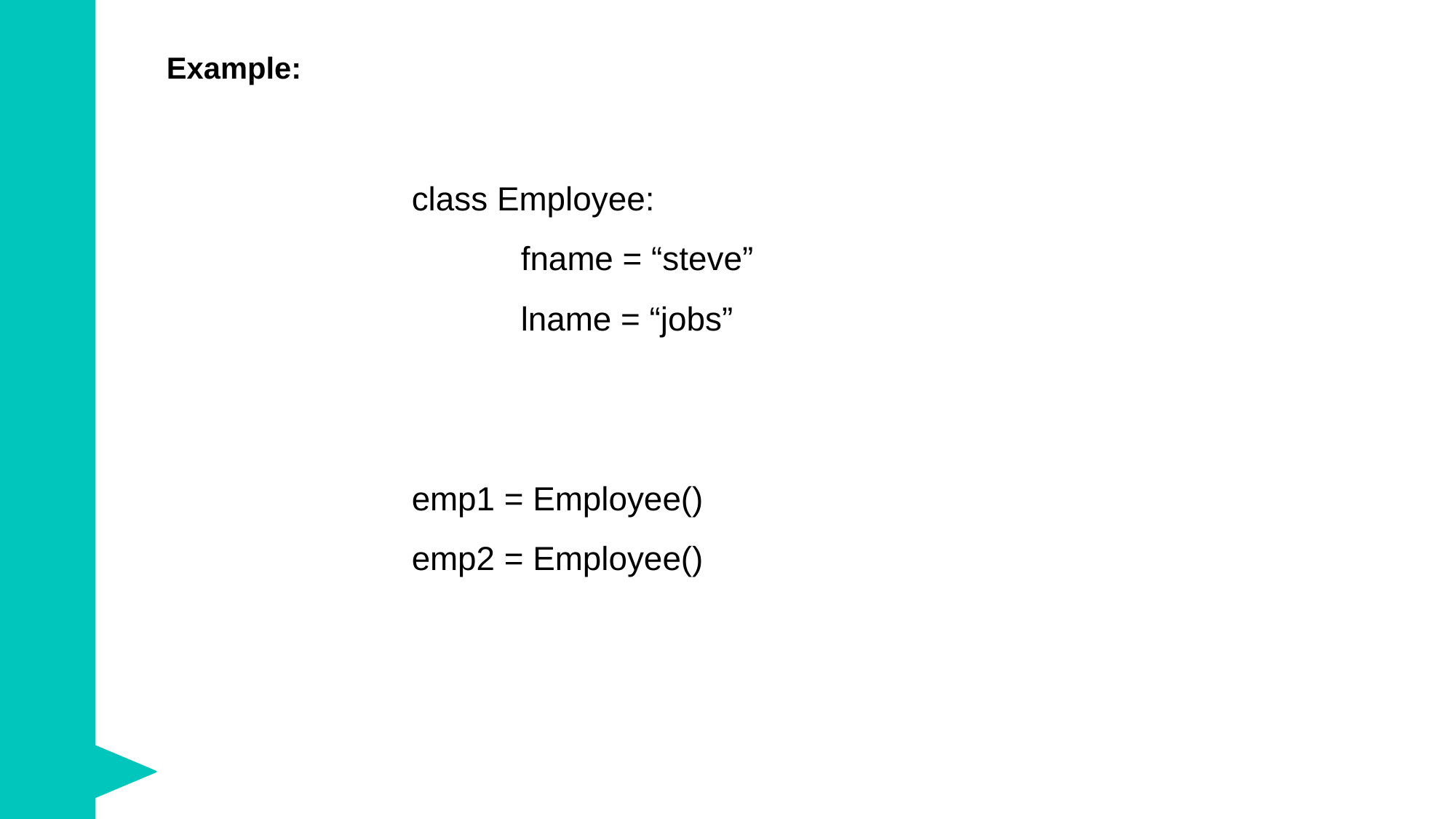

Example:
class Employee:
	fname = “steve”
	lname = “jobs”

emp1 = Employee()
emp2 = Employee()